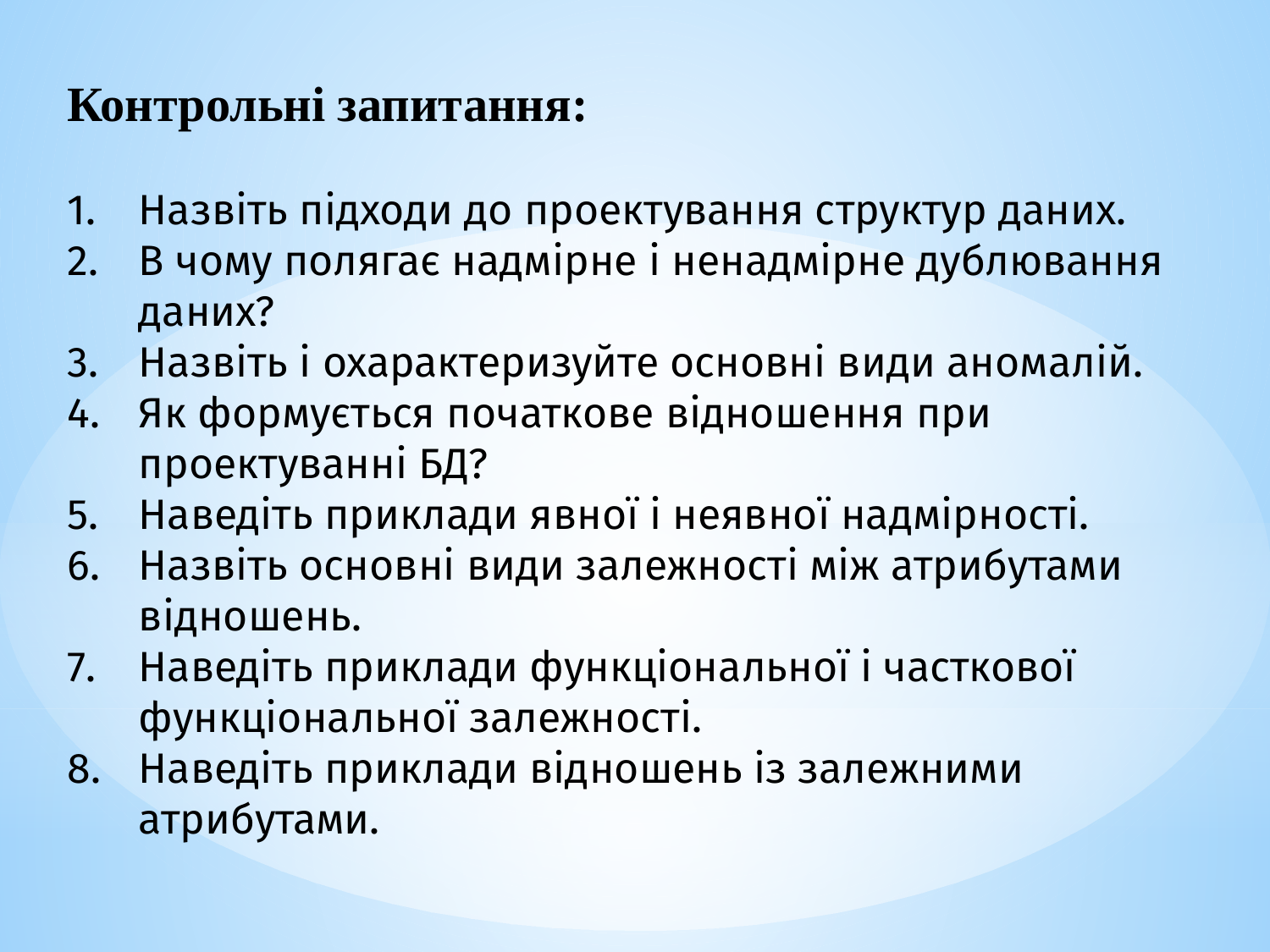

Контрольні запитання:

Назвіть підходи до проектування структур даних.
В чому полягає надмірне і ненадмірне дублювання даних?
Назвіть і охарактеризуйте основні види аномалій.
Як формується початкове відношення при проектуванні БД?
Наведіть приклади явної і неявної надмірності.
Назвіть основні види залежності між атрибутами відношень.
Наведіть приклади функціональної і часткової функціональної залежності.
Наведіть приклади відношень із залежними атрибутами.